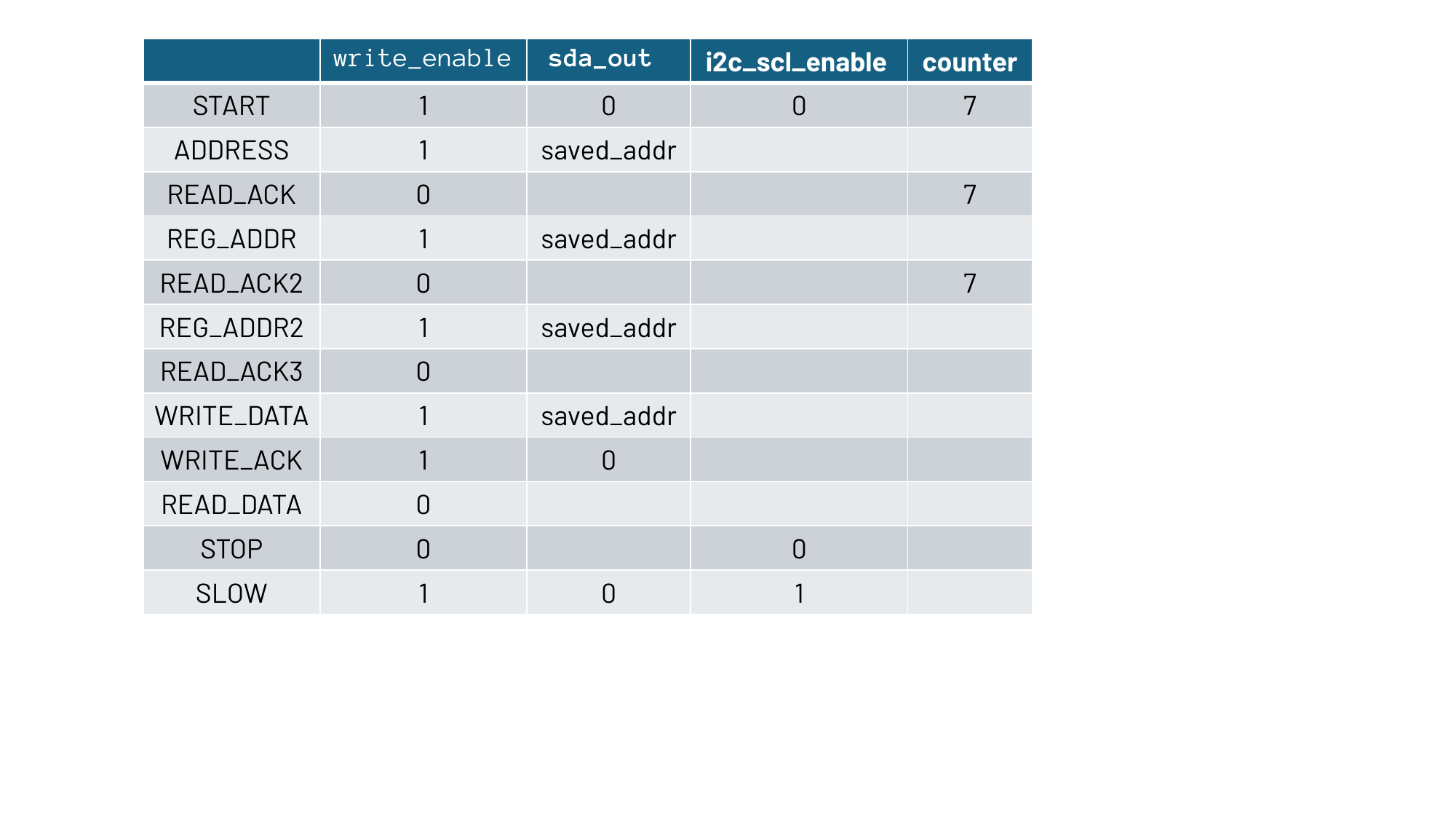

|  | write\_enable | sda\_out | i2c\_scl\_enable | counter |
| --- | --- | --- | --- | --- |
| START | 1 | 0 | 0 | 7 |
| ADDRESS | 1 | saved\_addr |  |  |
| READ\_ACK | 0 |  |  | 7 |
| REG\_ADDR | 1 | saved\_addr |  |  |
| READ\_ACK2 | 0 |  |  | 7 |
| REG\_ADDR2 | 1 | saved\_addr |  |  |
| READ\_ACK3 | 0 |  |  |  |
| WRITE\_DATA | 1 | saved\_addr |  |  |
| WRITE\_ACK | 1 | 0 |  |  |
| READ\_DATA | 0 |  |  |  |
| STOP | 0 |  | 0 |  |
| SLOW | 1 | 0 | 1 |  |